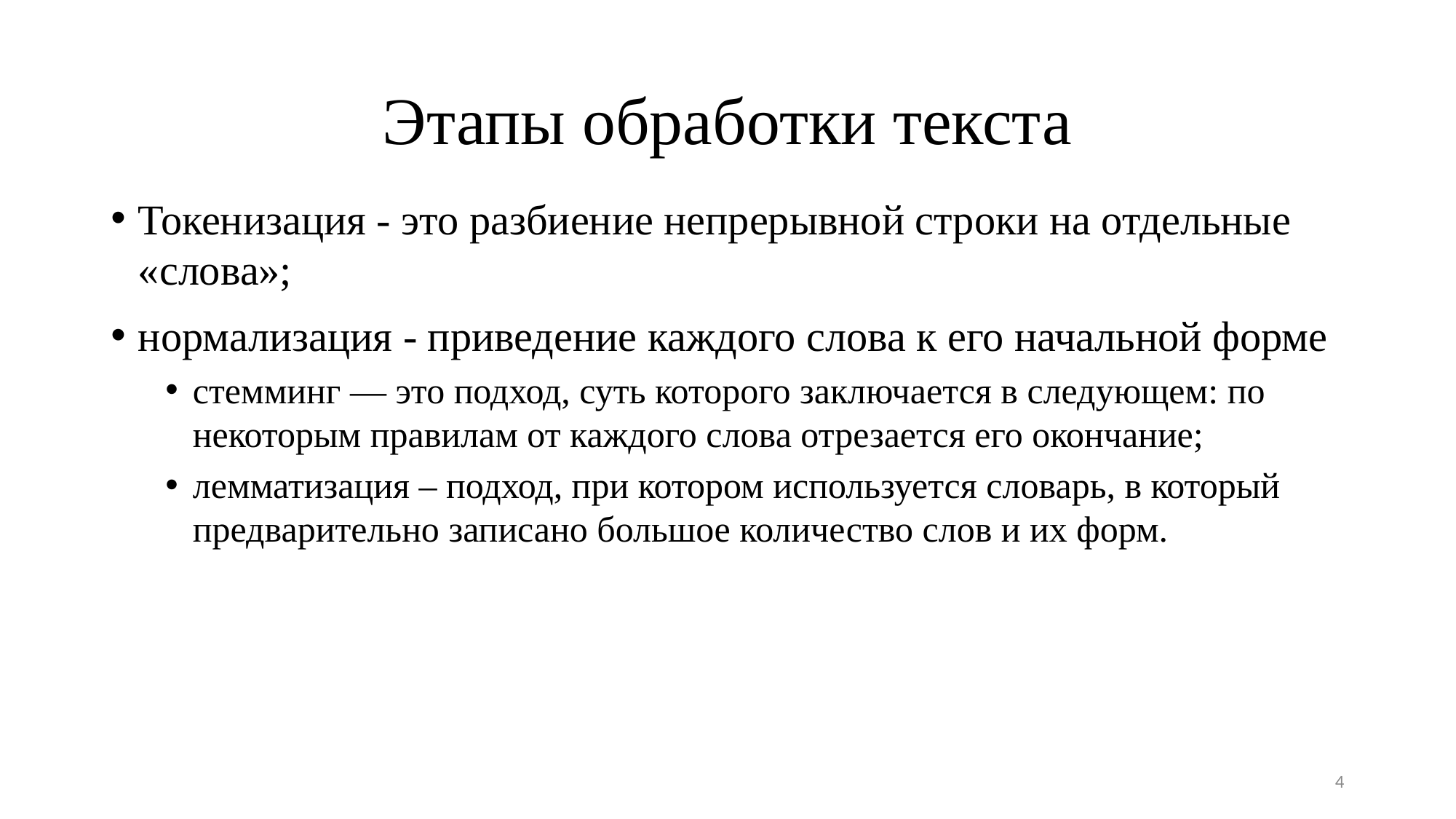

# Этапы обработки текста
Токенизация - это разбиение непрерывной строки на отдельные «слова»;
нормализация - приведение каждого слова к его начальной форме
стемминг — это подход, суть которого заключается в следующем: по некоторым правилам от каждого слова отрезается его окончание;
лемматизация – подход, при котором используется словарь, в который предварительно записано большое количество слов и их форм.
4